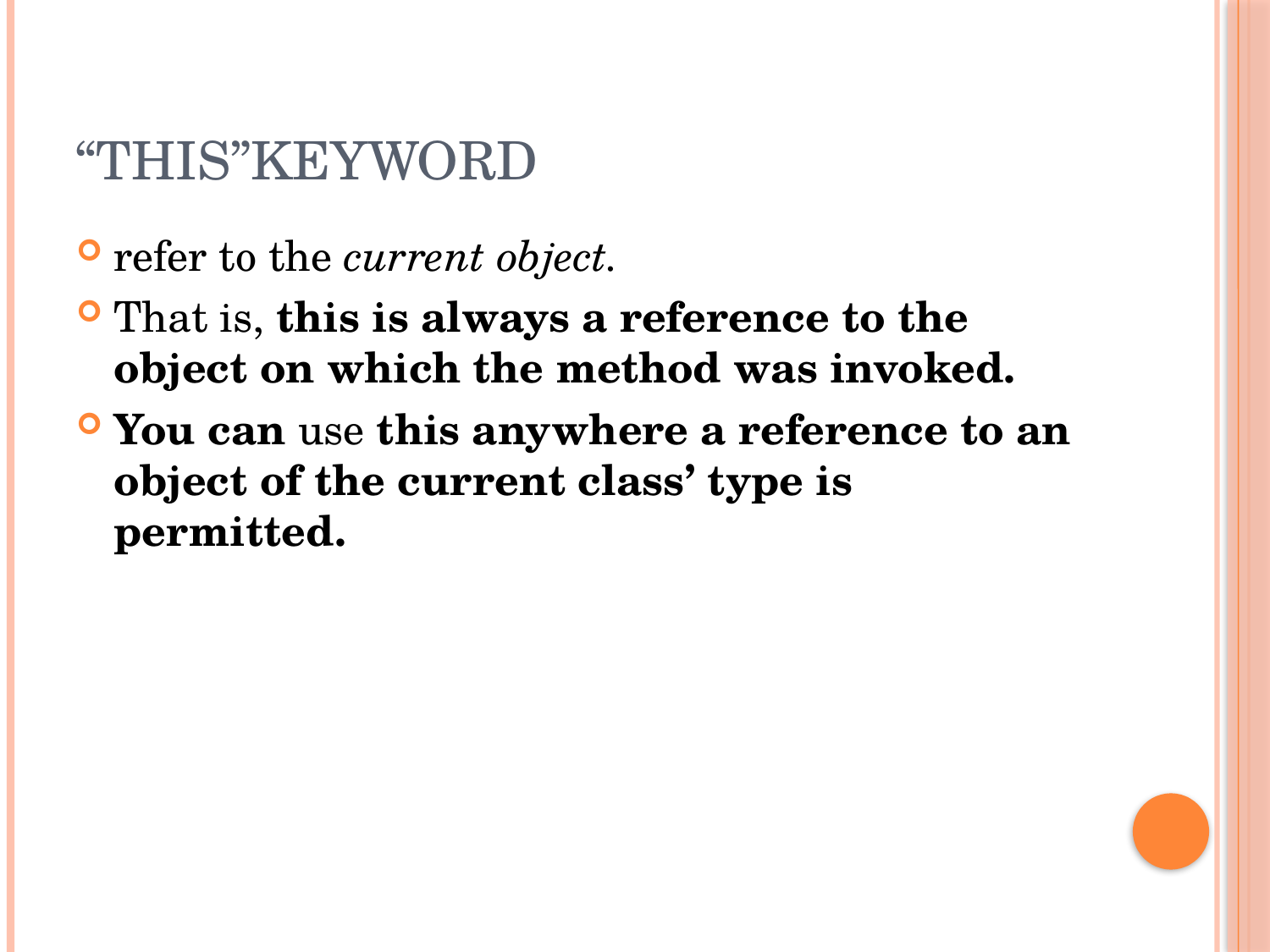

# “this”keyword
refer to the current object.
That is, this is always a reference to the object on which the method was invoked.
You can use this anywhere a reference to an object of the current class’ type is permitted.